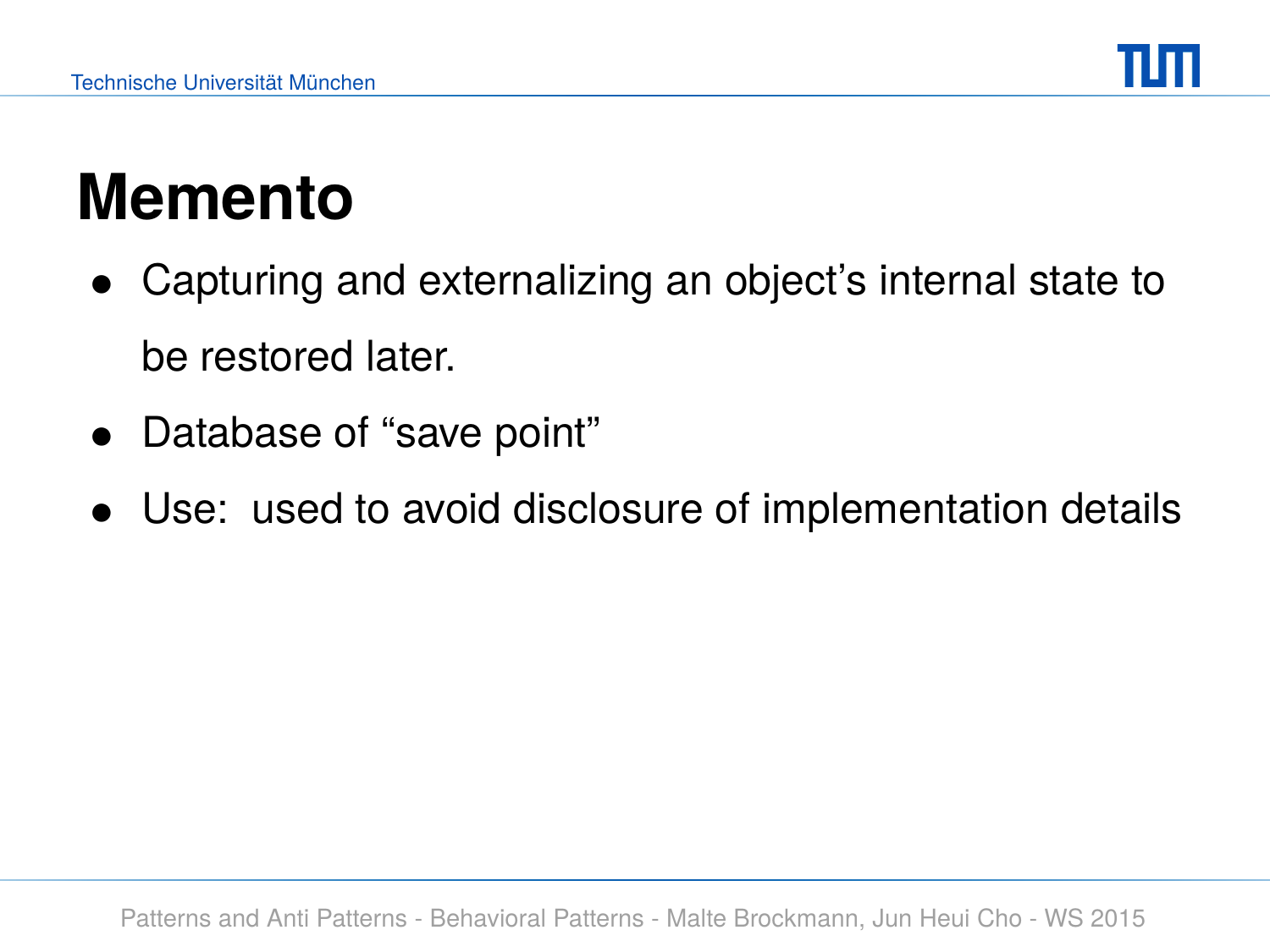

# Memento
Capturing and externalizing an object’s internal state to be restored later.
Database of “save point”
Use:  used to avoid disclosure of implementation details